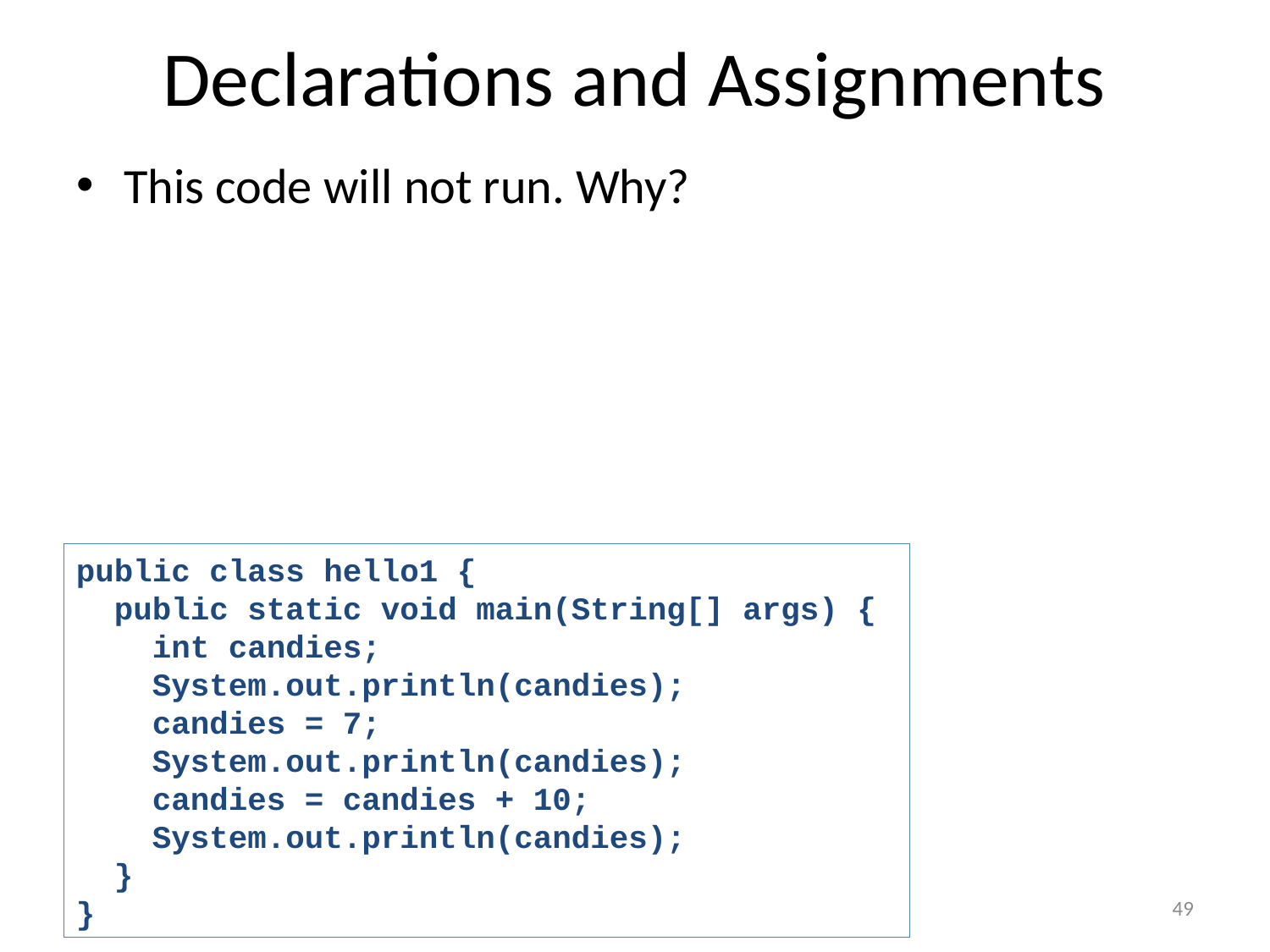

# Declarations and Assignments
This code will not run. Why?
public class hello1 {
  public static void main(String[] args) {
    int candies;
    System.out.println(candies);
    candies = 7;
    System.out.println(candies);
    candies = candies + 10;
    System.out.println(candies);
  }
}
49